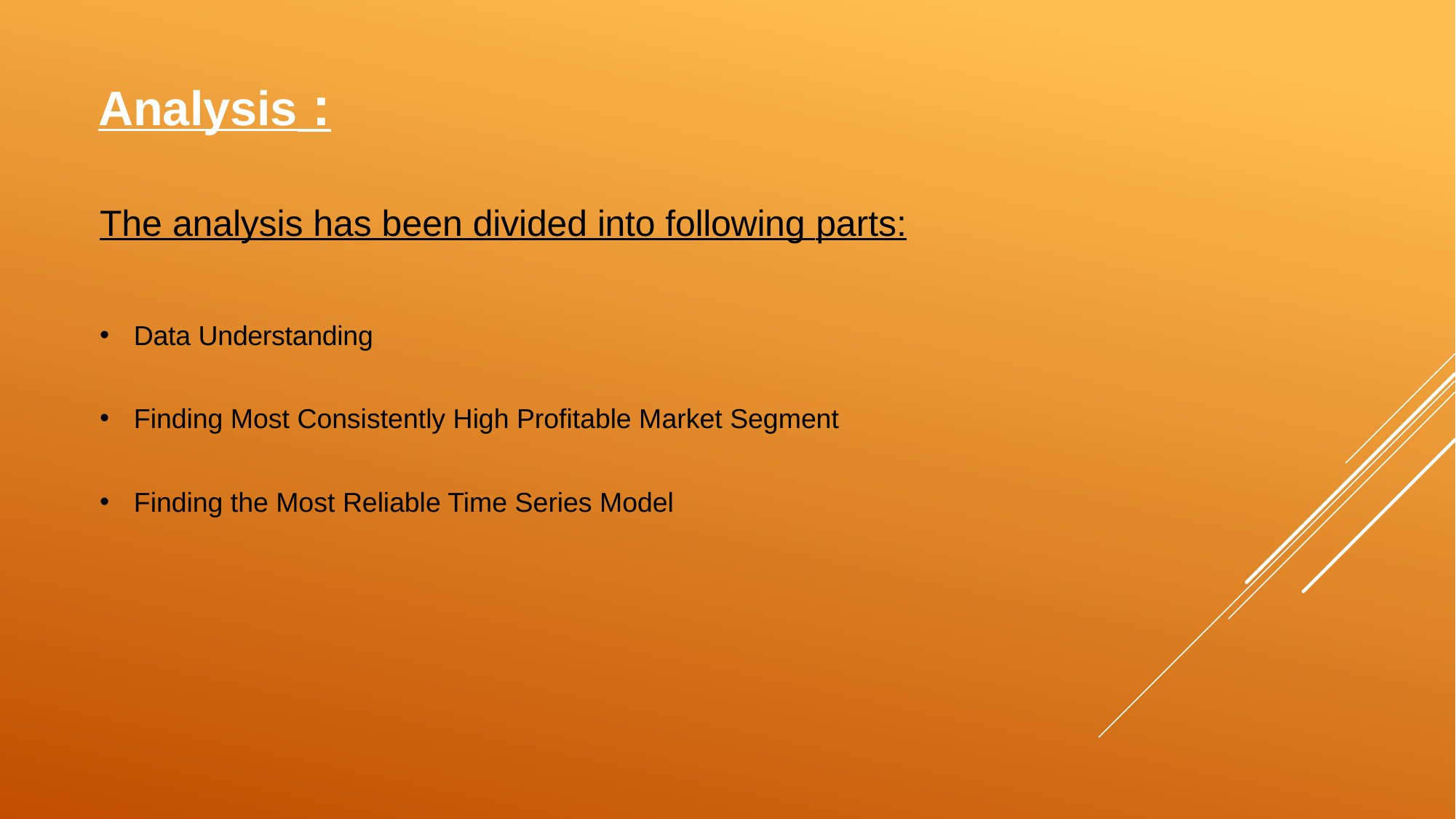

Analysis :
The analysis has been divided into following parts:

Data Understanding

Finding Most Consistently High Profitable Market Segment

Finding the Most Reliable Time Series Model